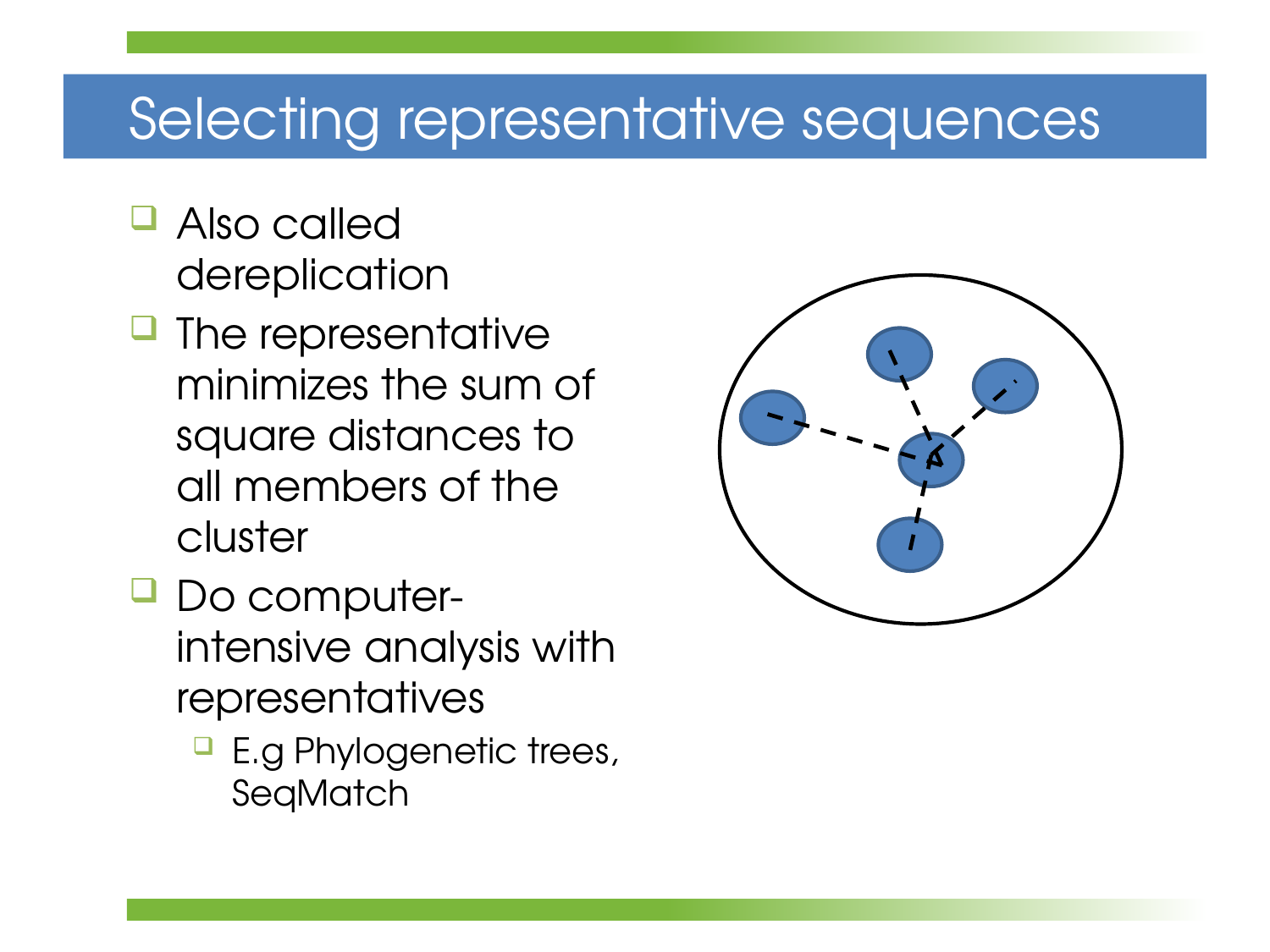

# Selecting representative sequences
Also called dereplication
The representative minimizes the sum of square distances to all members of the cluster
Do computer-intensive analysis with representatives
E.g Phylogenetic trees, SeqMatch